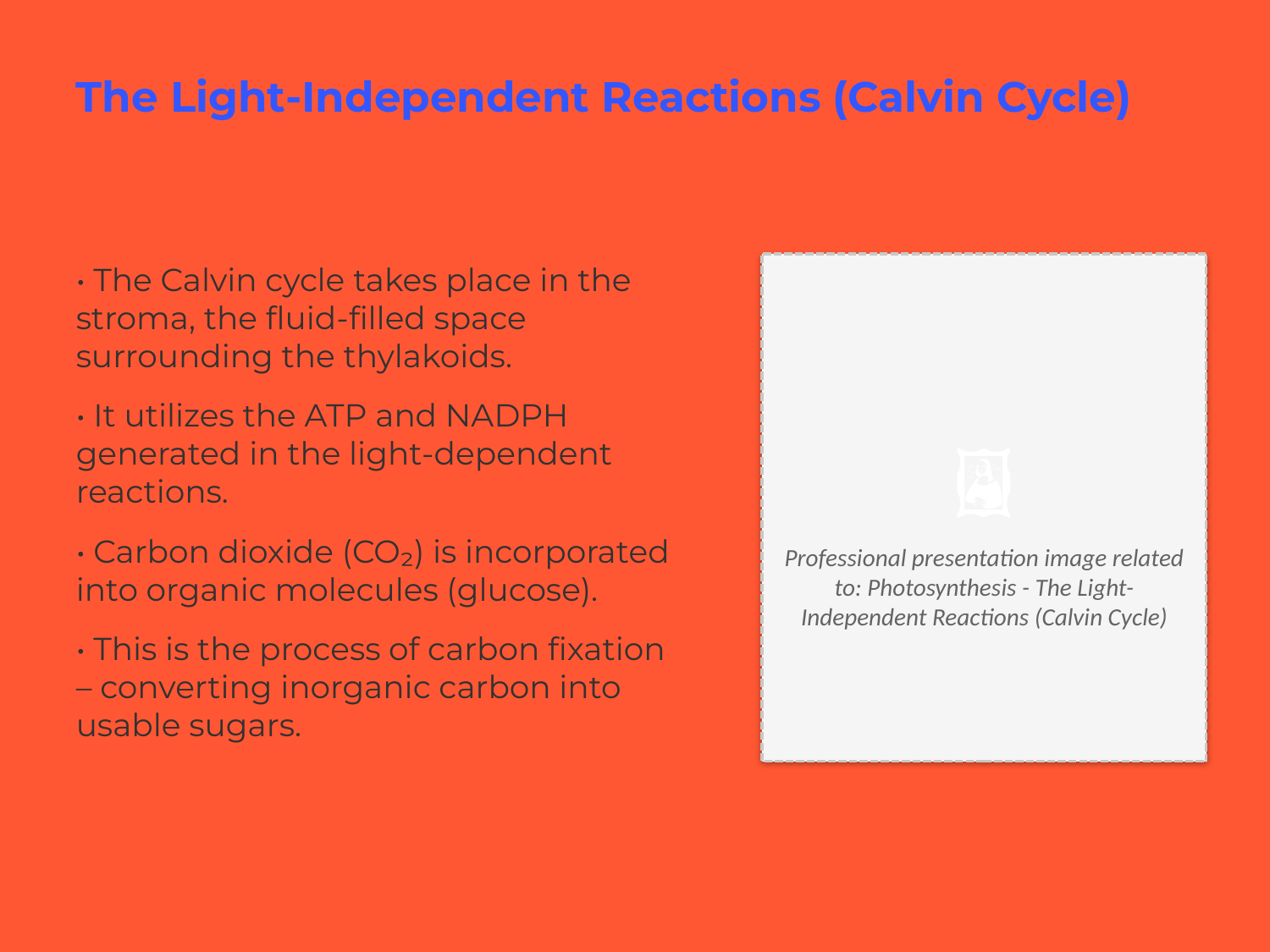

The Light-Independent Reactions (Calvin Cycle)
• The Calvin cycle takes place in the stroma, the fluid-filled space surrounding the thylakoids.
• It utilizes the ATP and NADPH generated in the light-dependent reactions.
• Carbon dioxide (CO₂) is incorporated into organic molecules (glucose).
• This is the process of carbon fixation – converting inorganic carbon into usable sugars.

🖼️
Professional presentation image related to: Photosynthesis - The Light-Independent Reactions (Calvin Cycle)